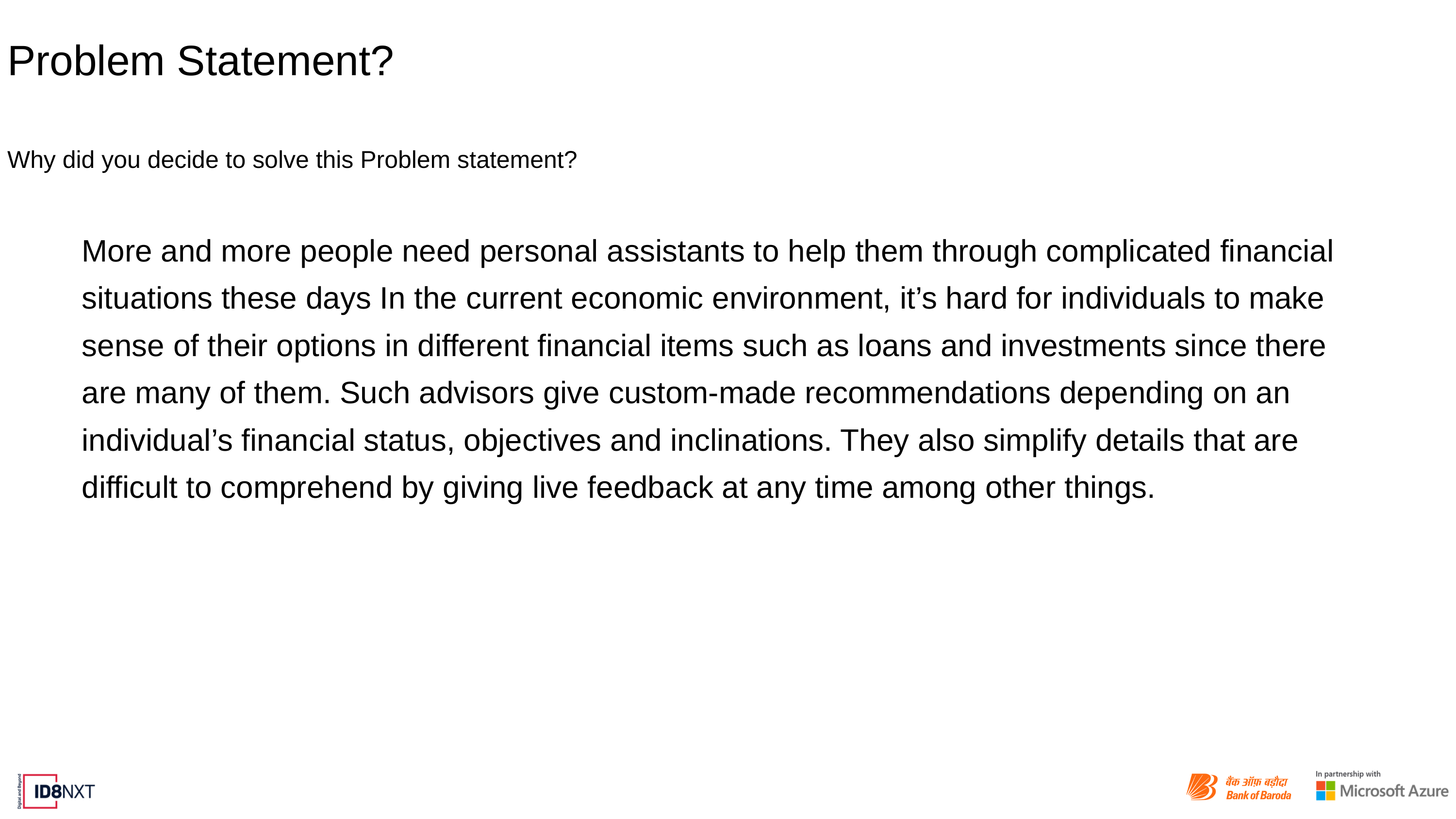

Problem Statement?
Why did you decide to solve this Problem statement?
More and more people need personal assistants to help them through complicated financial situations these days In the current economic environment, it’s hard for individuals to make sense of their options in different financial items such as loans and investments since there are many of them. Such advisors give custom-made recommendations depending on an individual’s financial status, objectives and inclinations. They also simplify details that are difficult to comprehend by giving live feedback at any time among other things.